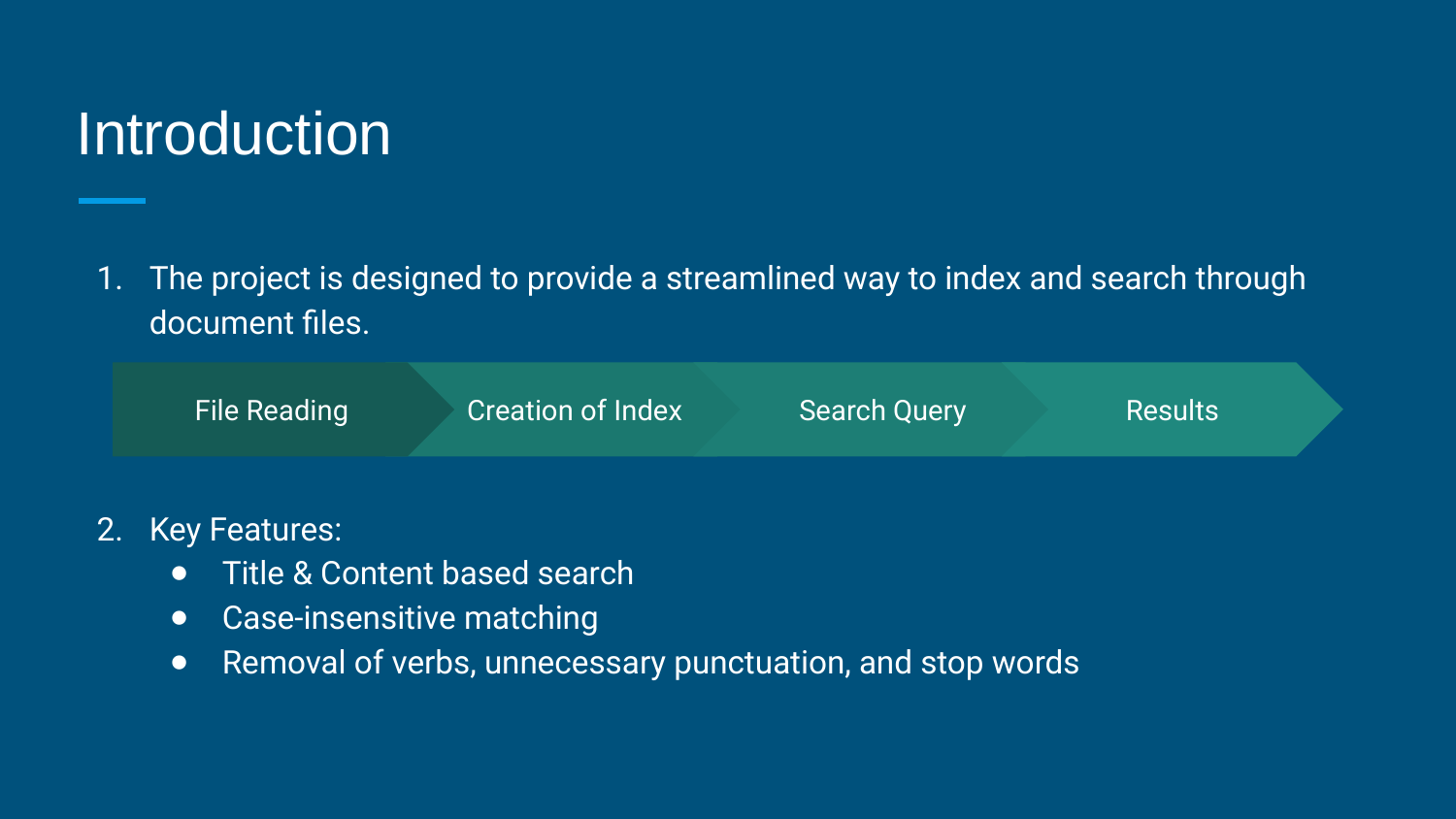

# Introduction
The project is designed to provide a streamlined way to index and search through document files.

Key Features:
Title & Content based search
Case-insensitive matching
Removal of verbs, unnecessary punctuation, and stop words
Creation of Index
Search Query
Results
File Reading